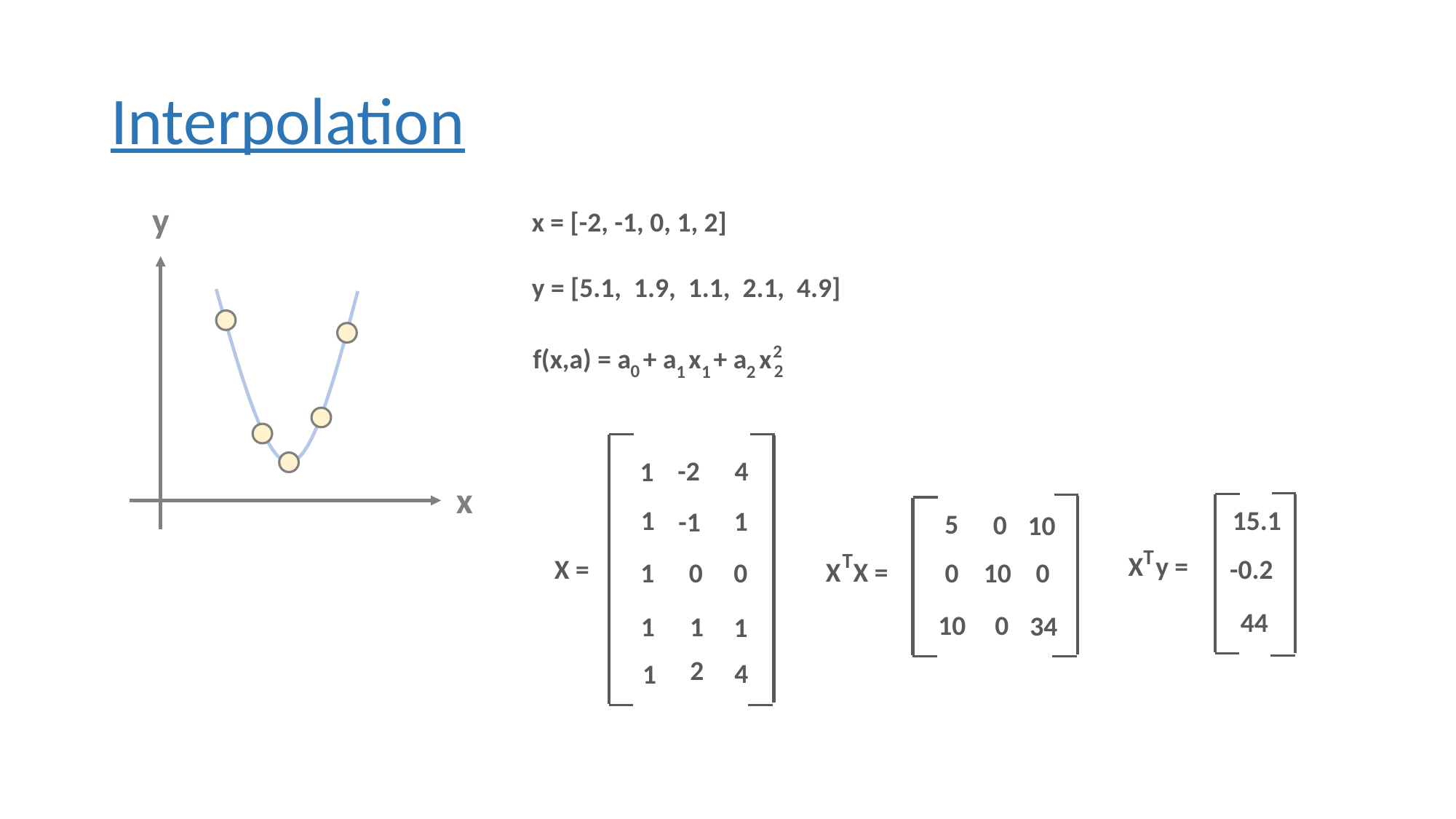

# Interpolation
y
x = [-2, -1, 0, 1, 2]

y = [5.1,  1.9,  1.1,  2.1,  4.9]

		f(x,a) = a  + a  x  + a  x

2
2
0
1
2
1

-2
4
1

x
1
15.1
 1
-1
5
0
10
T
T
X  y =
X =
-0.2
X  X =
1
0
10
 0
0
0
44
0
10
34
1
1
 1
2
4
1